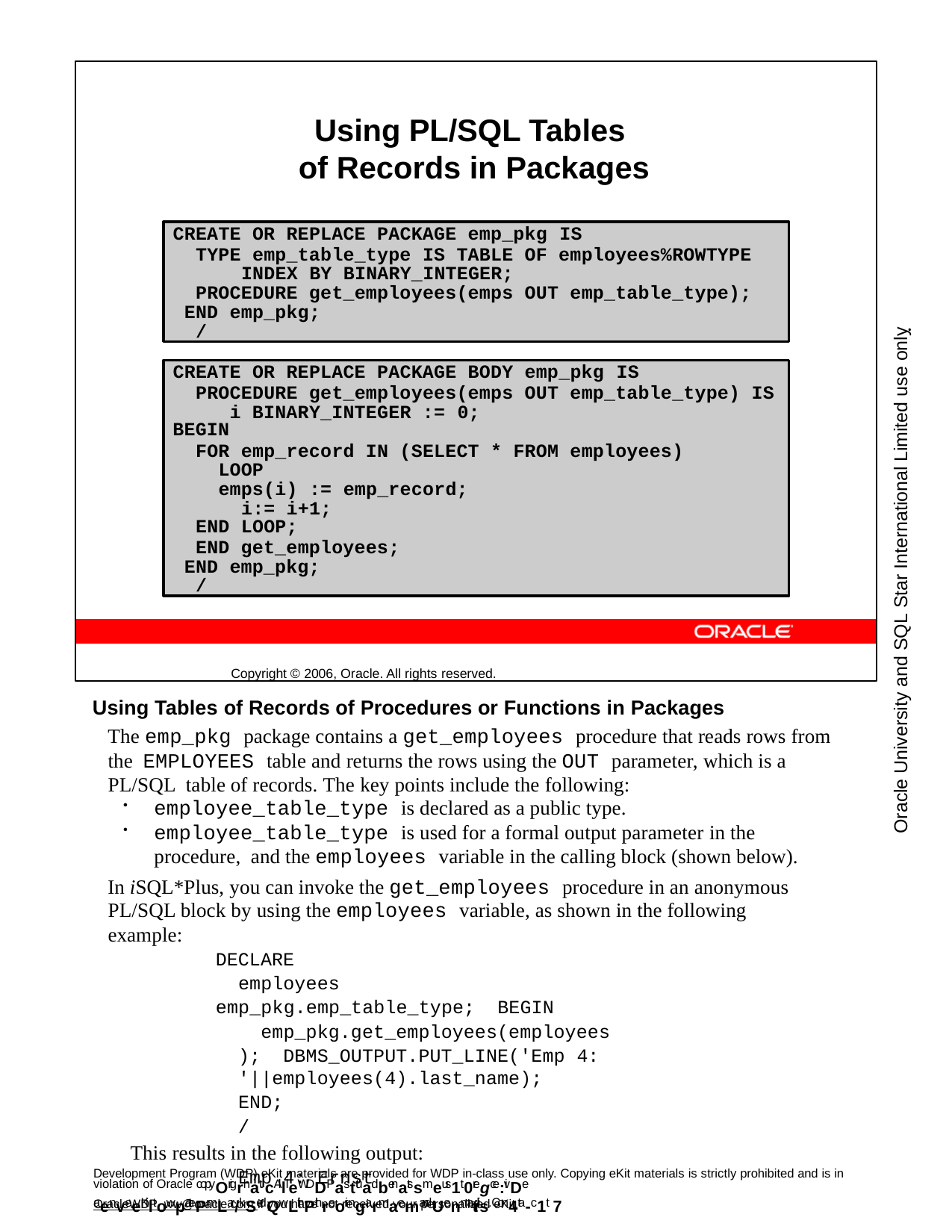

Using PL/SQL Tables  of Records in Packages

Copyright © 2006, Oracle. All rights reserved.
CREATE OR REPLACE PACKAGE emp_pkg IS
TYPE emp_table_type IS TABLE OF employees%ROWTYPE  INDEX BY BINARY_INTEGER;
PROCEDURE get_employees(emps OUT emp_table_type);  END emp_pkg;
/
Oracle University and SQL Star International Limited use onlyฺ
CREATE OR REPLACE PACKAGE BODY emp_pkg IS
PROCEDURE get_employees(emps OUT emp_table_type) IS  i BINARY_INTEGER := 0;
BEGIN
FOR emp_record IN (SELECT * FROM employees)  LOOP
emps(i) := emp_record;  i:= i+1;
END LOOP;
END get_employees;  END emp_pkg;
/

Using Tables of Records of Procedures or Functions in Packages
The emp_pkg package contains a get_employees procedure that reads rows from the  EMPLOYEES table and returns the rows using the OUT parameter, which is a PL/SQL  table of records. The key points include the following:
employee_table_type is declared as a public type.
employee_table_type is used for a formal output parameter in the procedure,  and the employees variable in the calling block (shown below).
In iSQL*Plus, you can invoke the get_employees procedure in an anonymous  PL/SQL block by using the employees variable, as shown in the following example:
DECLARE
employees	emp_pkg.emp_table_type;  BEGIN
emp_pkg.get_employees(employees);  DBMS_OUTPUT.PUT_LINE('Emp 4:
'||employees(4).last_name);
END;
/
This results in the following output:
Emp 4: Ernst
Development Program (WDP) eKit materials are provided for WDP in-class use only. Copying eKit materials is strictly prohibited and is in
violation of Oracle copyOrigrhat. cAllleWDDPasttuadbenatssmeus1t 0regce:ivDe aenveeKiltowpatePrmLar/kSedQwLithPthreoir ngarmaemandUenmaitils. Con4ta-c1t 7
OracleWDP_ww@oracle.com if you have not received your personalized eKit.